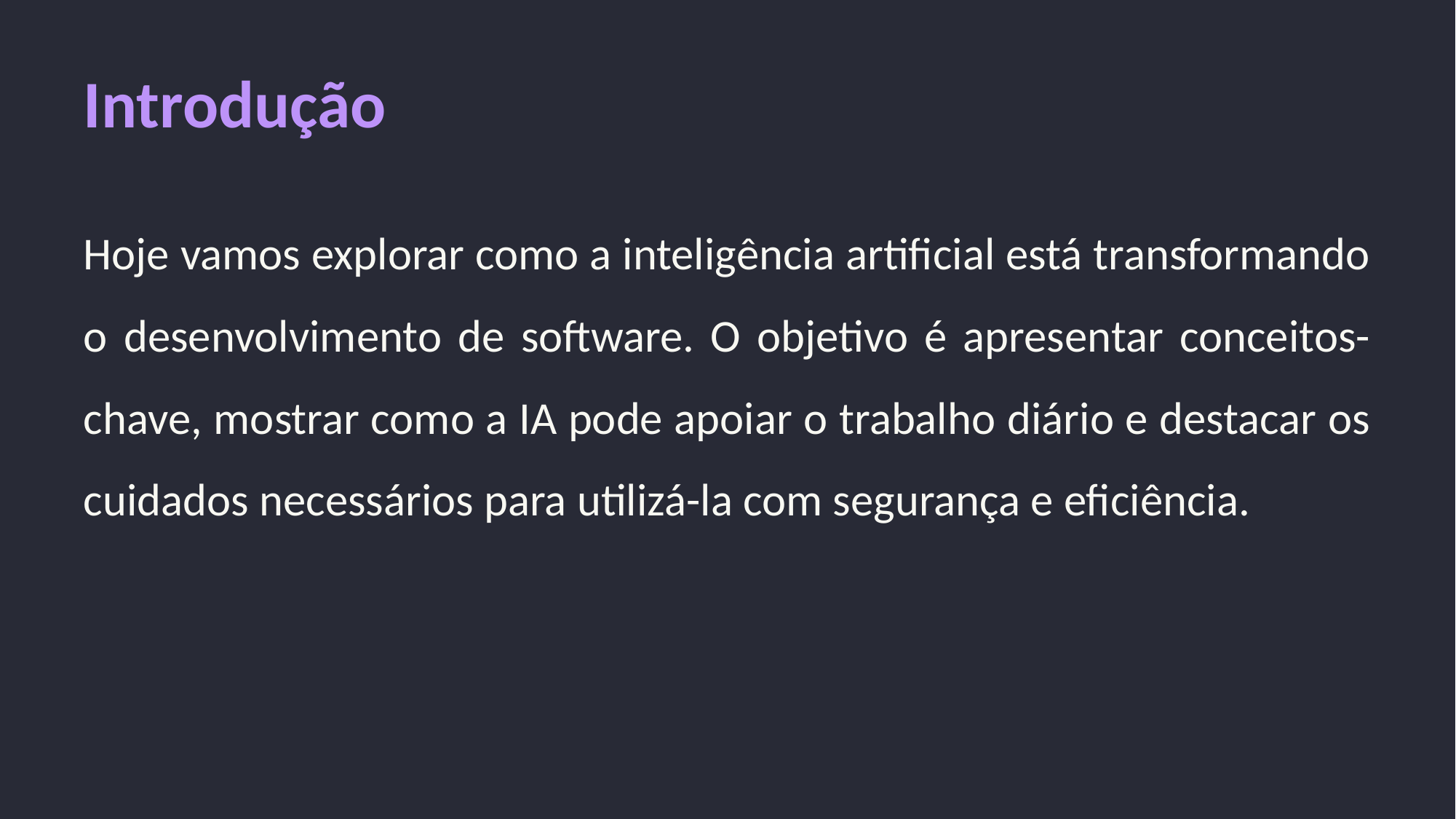

# Introdução
Hoje vamos explorar como a inteligência artificial está transformando o desenvolvimento de software. O objetivo é apresentar conceitos-chave, mostrar como a IA pode apoiar o trabalho diário e destacar os cuidados necessários para utilizá-la com segurança e eficiência.